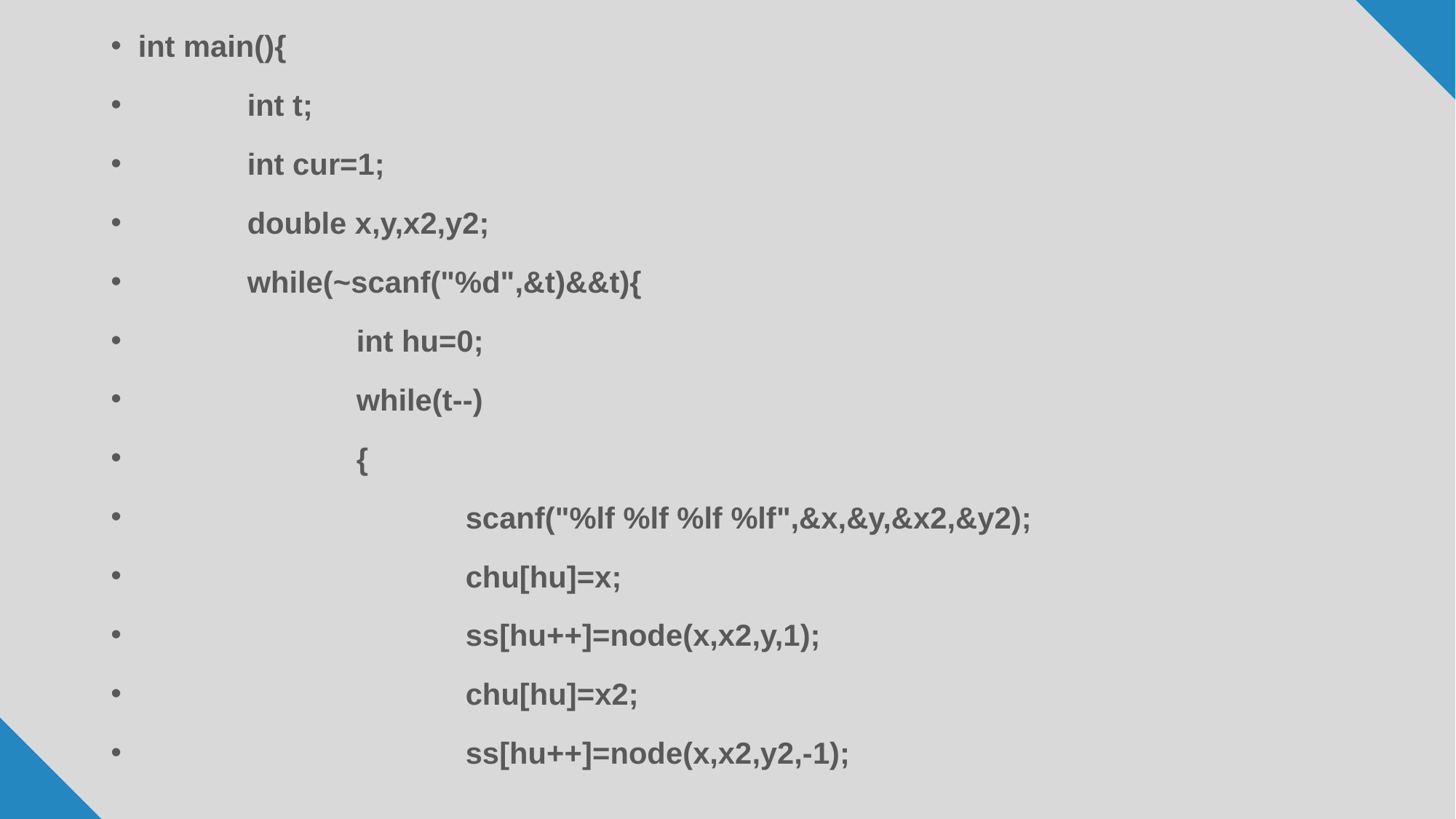

int main(){
	int t;
	int cur=1;
	double x,y,x2,y2;
	while(~scanf("%d",&t)&&t){
		int hu=0;
		while(t--)
		{
			scanf("%lf %lf %lf %lf",&x,&y,&x2,&y2);
			chu[hu]=x;
			ss[hu++]=node(x,x2,y,1);
			chu[hu]=x2;
			ss[hu++]=node(x,x2,y2,-1);